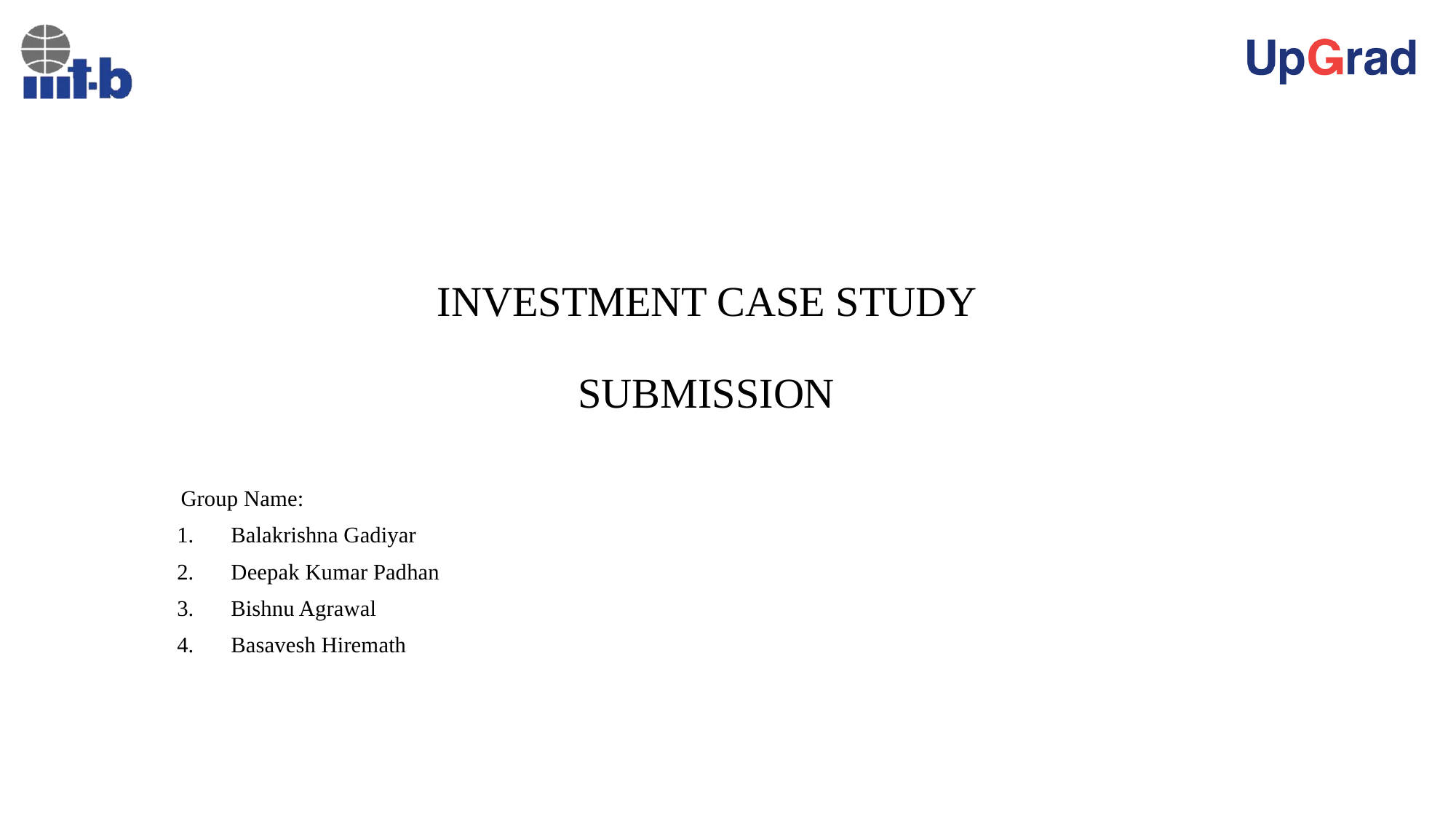

# INVESTMENT CASE STUDY SUBMISSION
 Group Name:
 Balakrishna Gadiyar
 Deepak Kumar Padhan
 Bishnu Agrawal
 Basavesh Hiremath